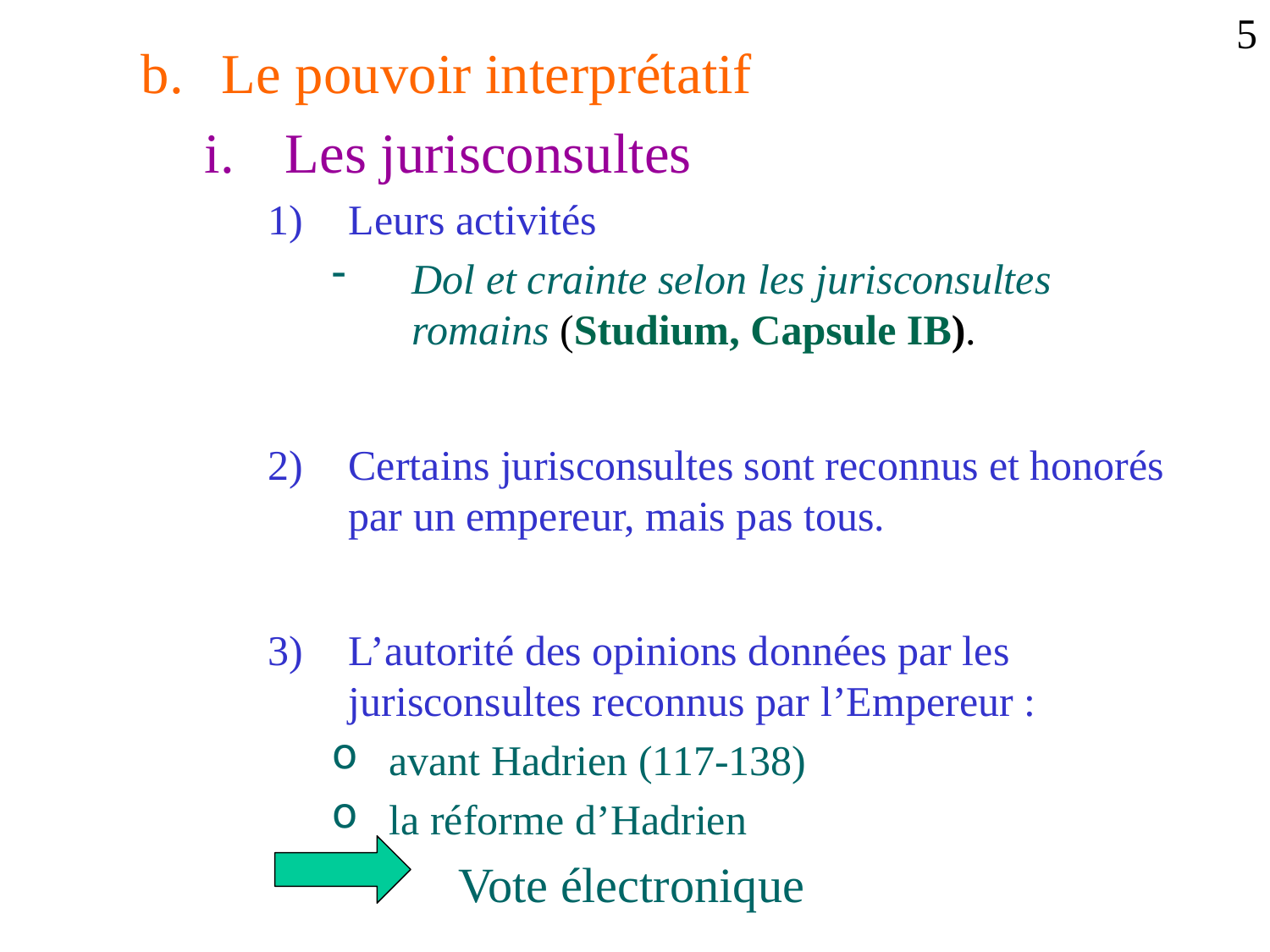

5
Le pouvoir interprétatif
Les jurisconsultes
Leurs activités
Dol et crainte selon les jurisconsultes romains (Studium, Capsule IB).

Certains jurisconsultes sont reconnus et honorés par un empereur, mais pas tous.

L’autorité des opinions données par les jurisconsultes reconnus par l’Empereur :
avant Hadrien (117-138)
la réforme d’Hadrien
	Vote électronique